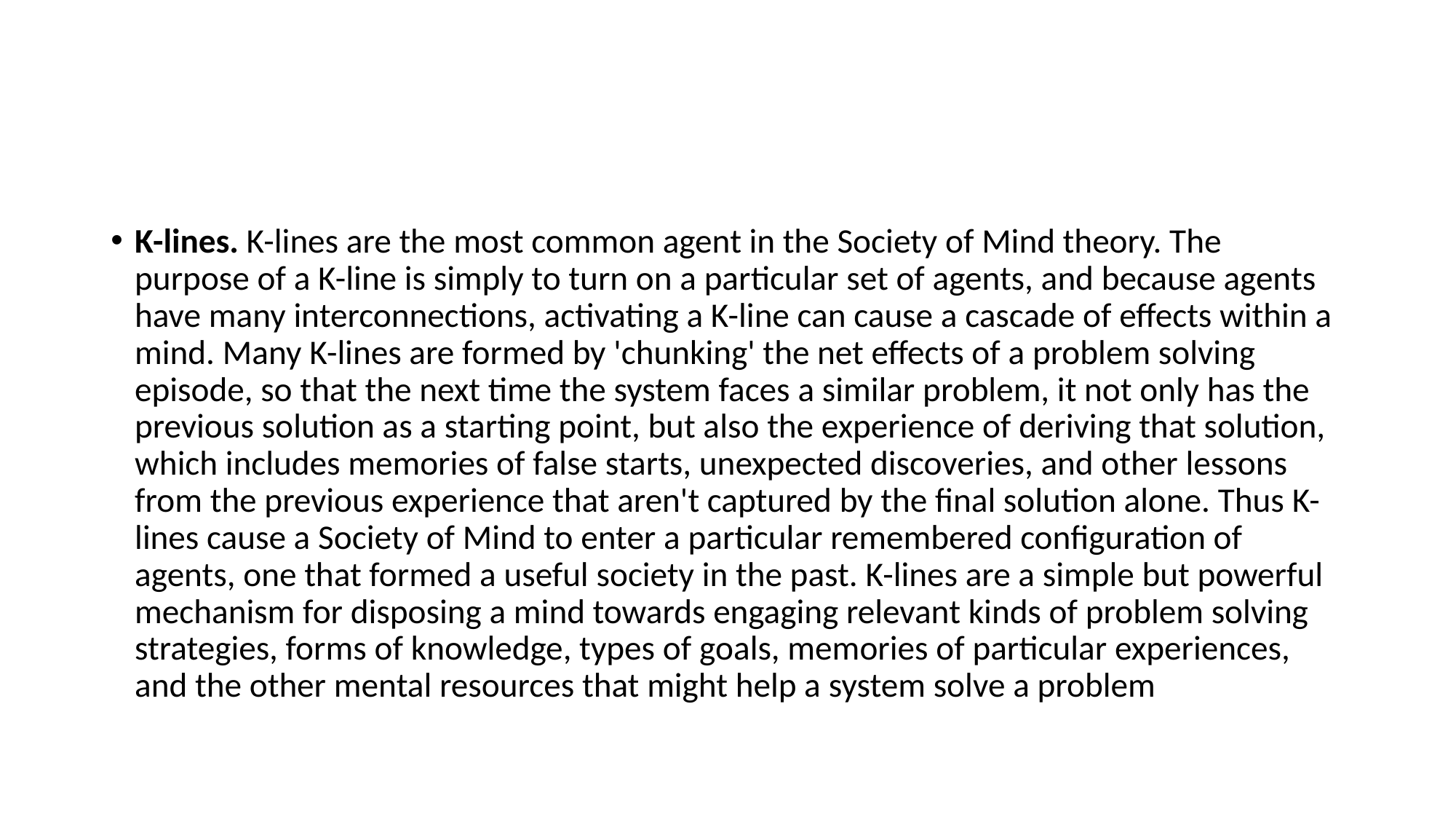

#
K-lines. K-lines are the most common agent in the Society of Mind theory. The purpose of a K-line is simply to turn on a particular set of agents, and because agents have many interconnections, activating a K-line can cause a cascade of effects within a mind. Many K-lines are formed by 'chunking' the net effects of a problem solving episode, so that the next time the system faces a similar problem, it not only has the previous solution as a starting point, but also the experience of deriving that solution, which includes memories of false starts, unexpected discoveries, and other lessons from the previous experience that aren't captured by the final solution alone. Thus K-lines cause a Society of Mind to enter a particular remembered configuration of agents, one that formed a useful society in the past. K-lines are a simple but powerful mechanism for disposing a mind towards engaging relevant kinds of problem solving strategies, forms of knowledge, types of goals, memories of particular experiences, and the other mental resources that might help a system solve a problem